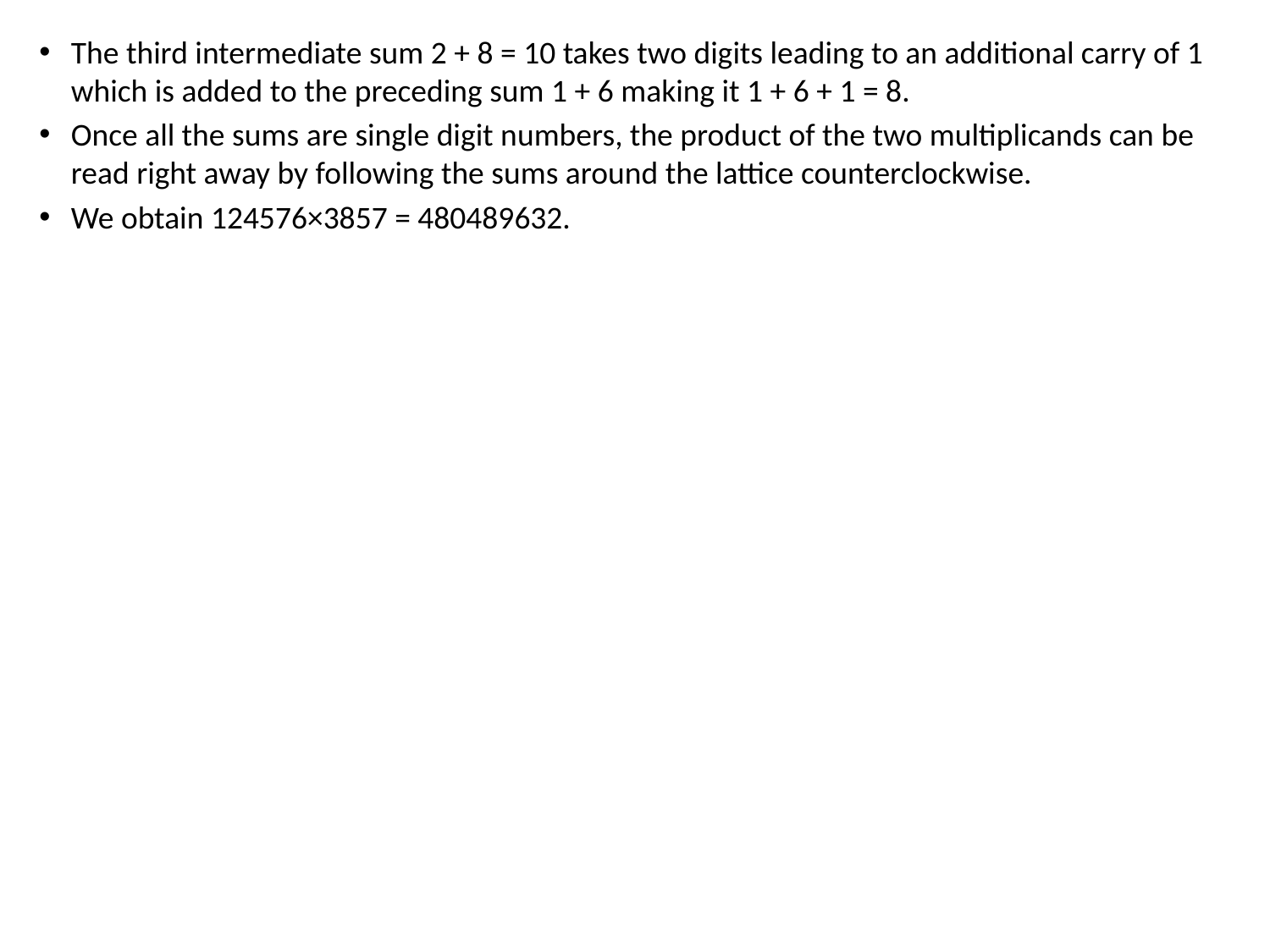

The third intermediate sum 2 + 8 = 10 takes two digits leading to an additional carry of 1 which is added to the preceding sum 1 + 6 making it 1 + 6 + 1 = 8.
Once all the sums are single digit numbers, the product of the two multiplicands can be read right away by following the sums around the lattice counterclockwise.
We obtain 124576×3857 = 480489632.